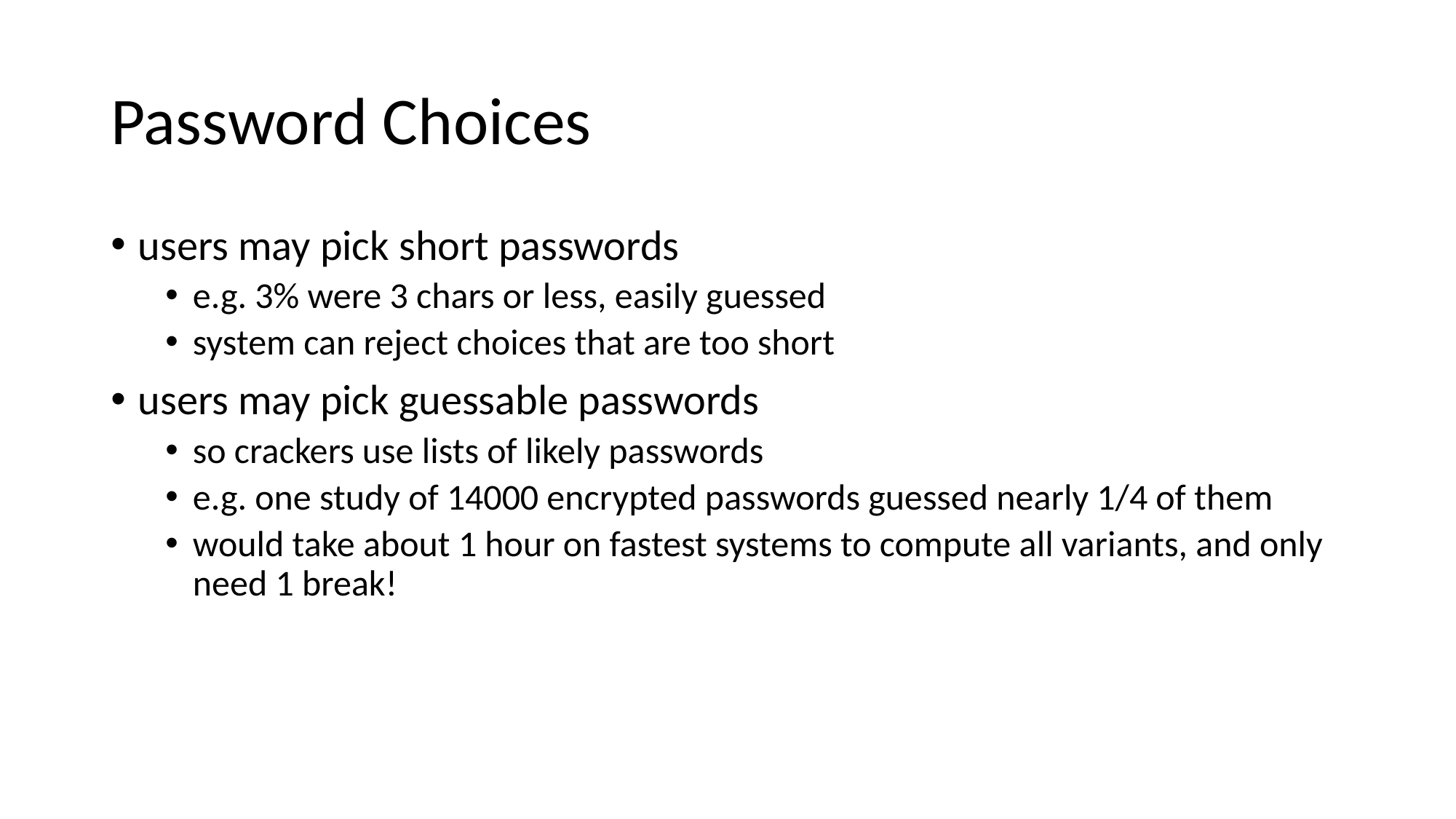

# Password Choices
users may pick short passwords
e.g. 3% were 3 chars or less, easily guessed
system can reject choices that are too short
users may pick guessable passwords
so crackers use lists of likely passwords
e.g. one study of 14000 encrypted passwords guessed nearly 1/4 of them
would take about 1 hour on fastest systems to compute all variants, and only need 1 break!